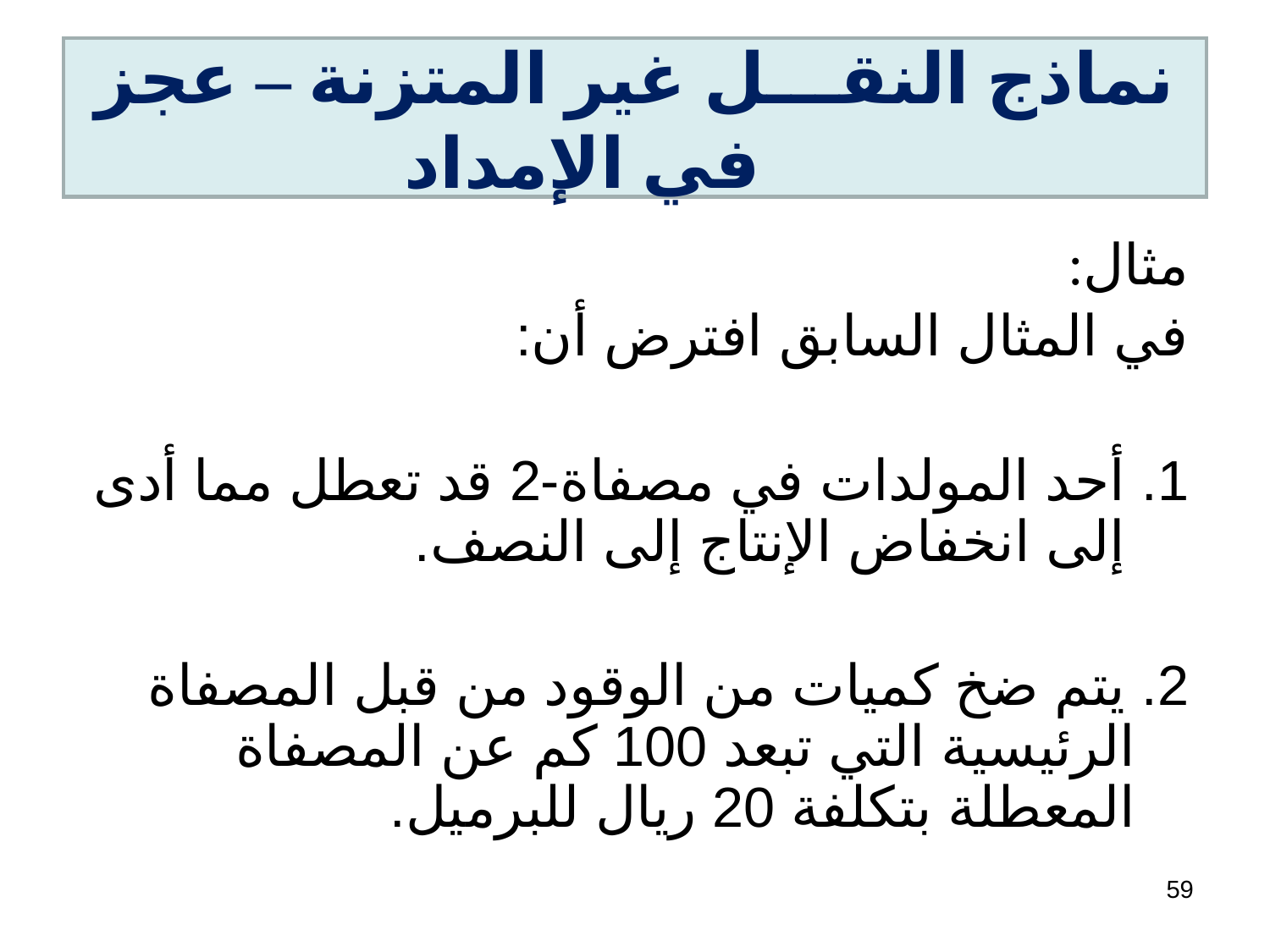

# نماذج النقـــل غير المتزنة – عجز في الإمداد
مثال:
في المثال السابق افترض أن:

أحد المولدات في مصفاة-2 قد تعطل مما أدى إلى انخفاض الإنتاج إلى النصف.

2. يتم ضخ كميات من الوقود من قبل المصفاة الرئيسية التي تبعد 100 كم عن المصفاة المعطلة بتكلفة 20 ريال للبرميل.

59